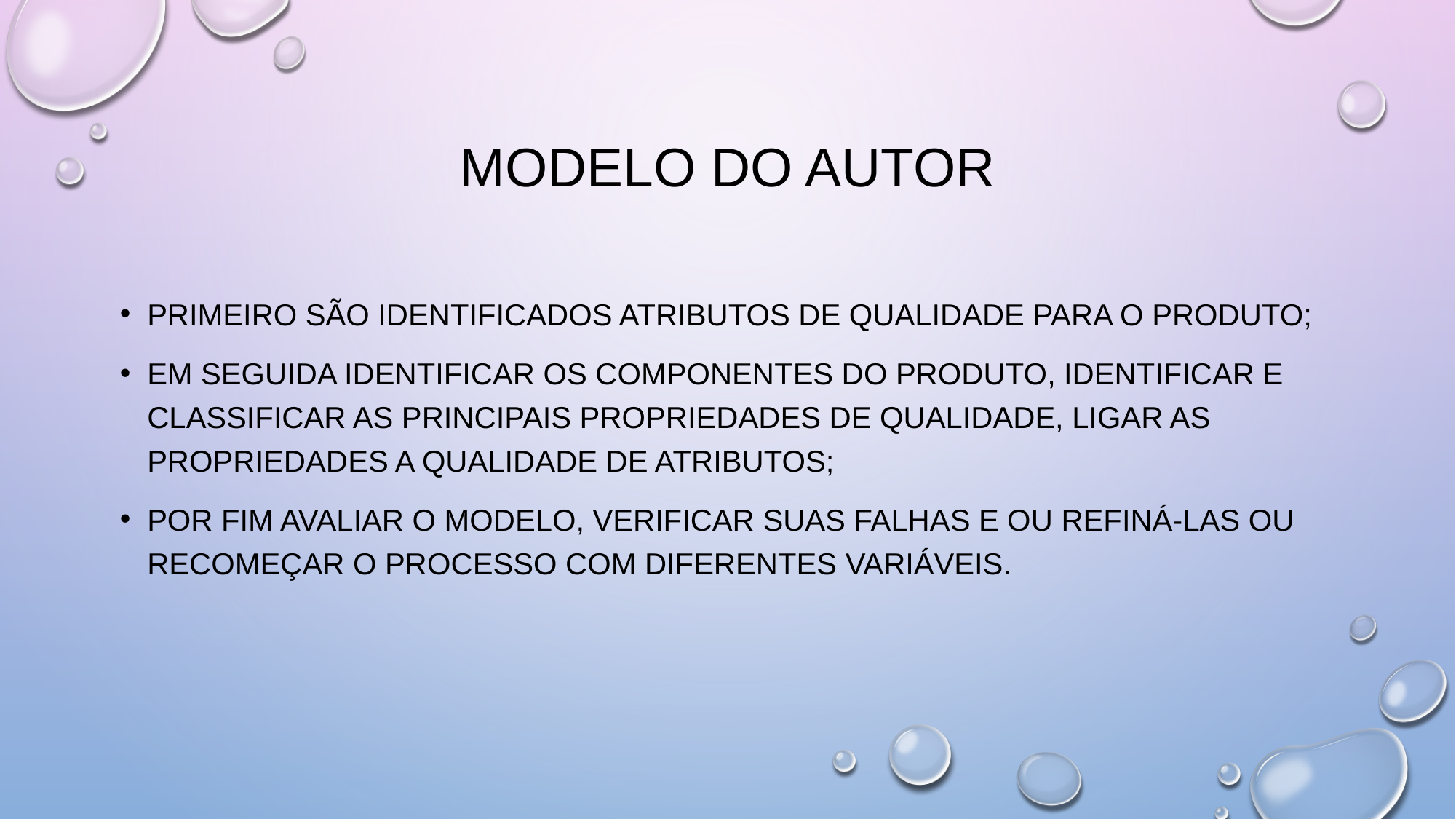

# Modelo do autor
primeiro são identificados atributos de qualidade para o produto;
em seguida identificar os componentes do produto, identificar e classificar as principais propriedades de qualidade, ligar as propriedades a qualidade de atributos;
por fim avaliar o modelo, verificar suas falhas e ou refiná-las ou recomeçar o processo com diferentes variáveis.